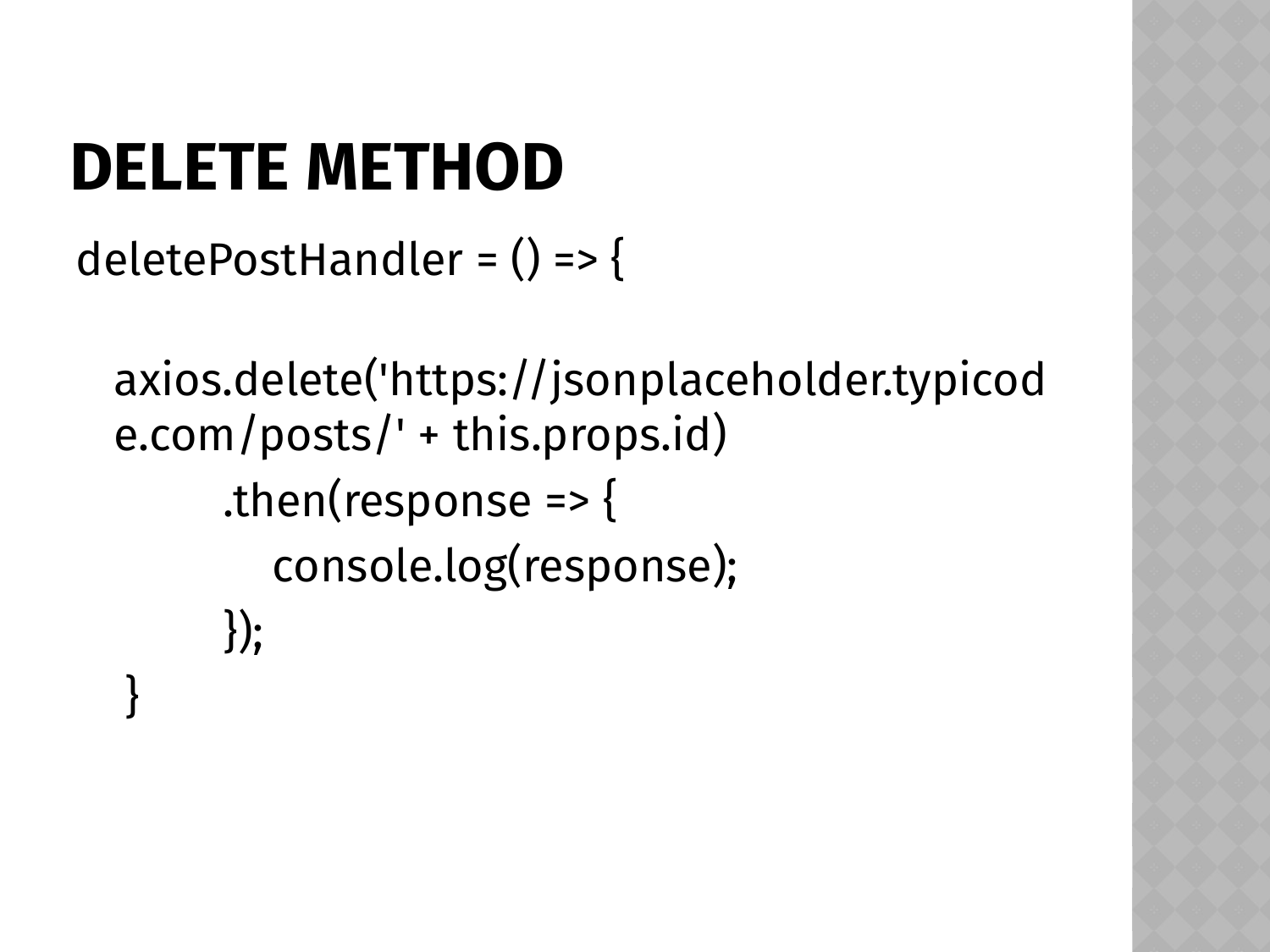

# Delete method
deletePostHandler = () => {
        axios.delete('https://jsonplaceholder.typicode.com/posts/' + this.props.id)
            .then(response => {
                console.log(response);
            });
    }